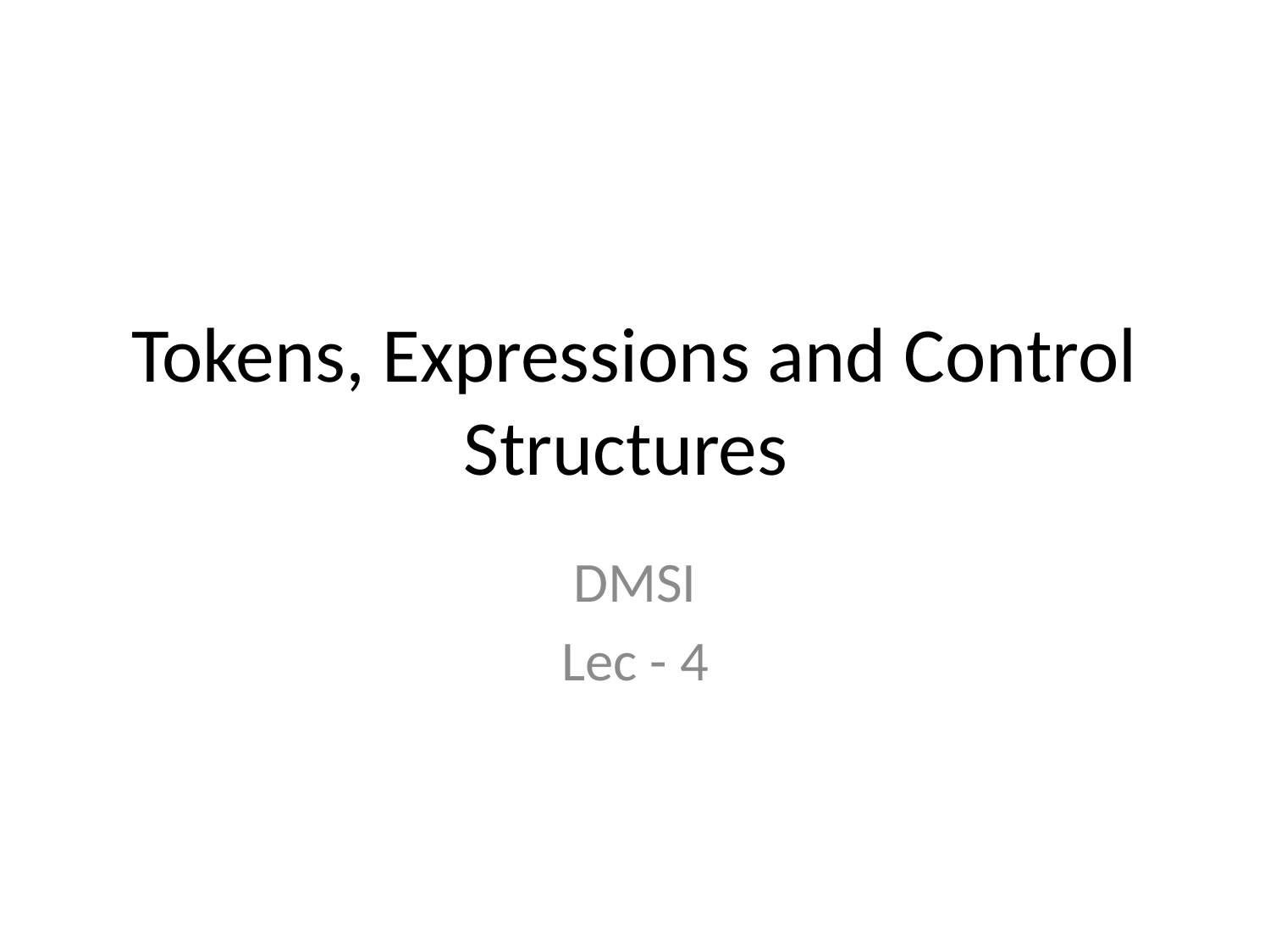

# Tokens, Expressions and Control Structures
DMSI
Lec - 4